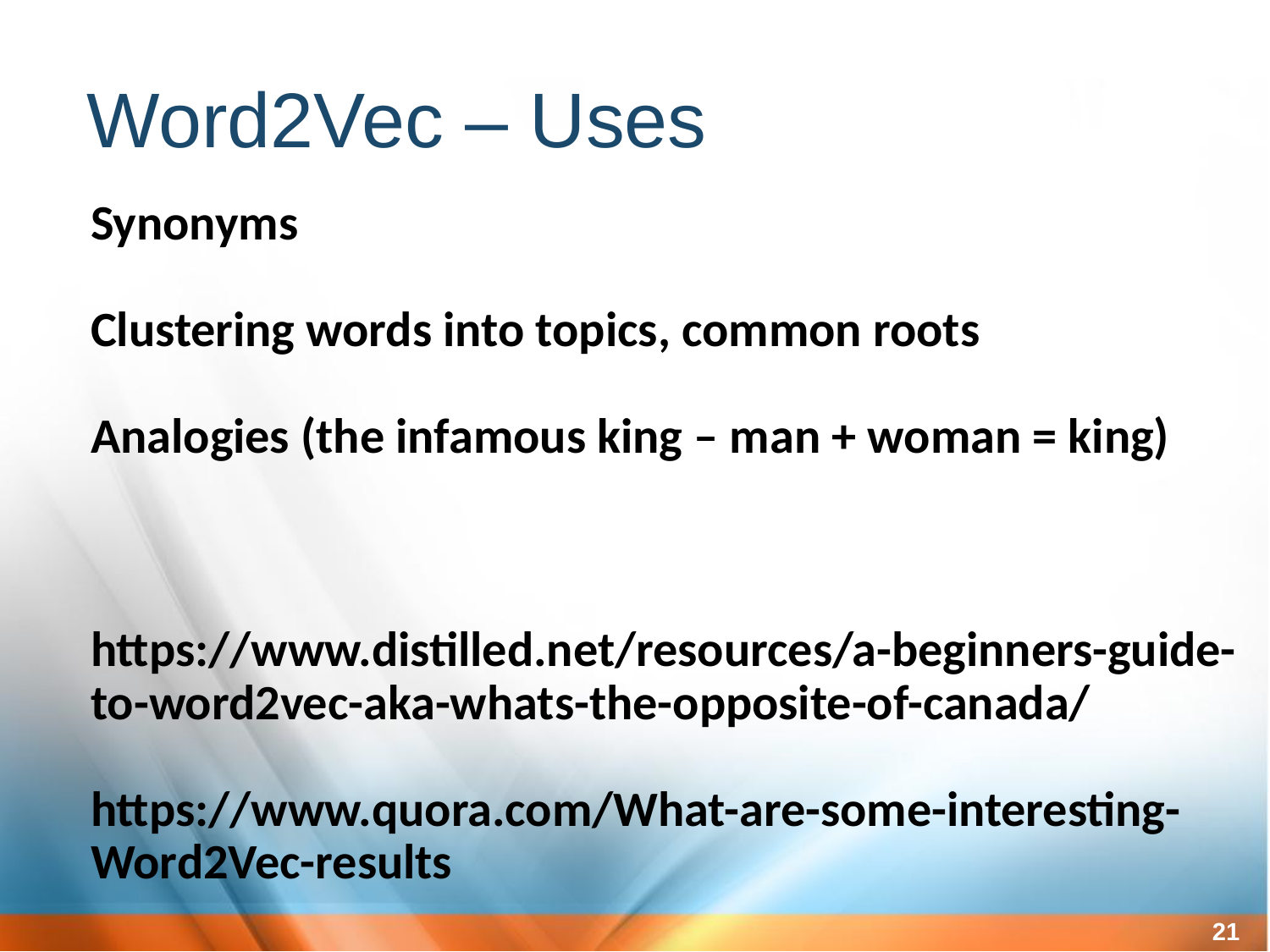

Word2Vec – Uses
Synonyms

Clustering words into topics, common roots

Analogies (the infamous king – man + woman = king)

https://www.distilled.net/resources/a-beginners-guide-to-word2vec-aka-whats-the-opposite-of-canada/

https://www.quora.com/What-are-some-interesting-Word2Vec-results